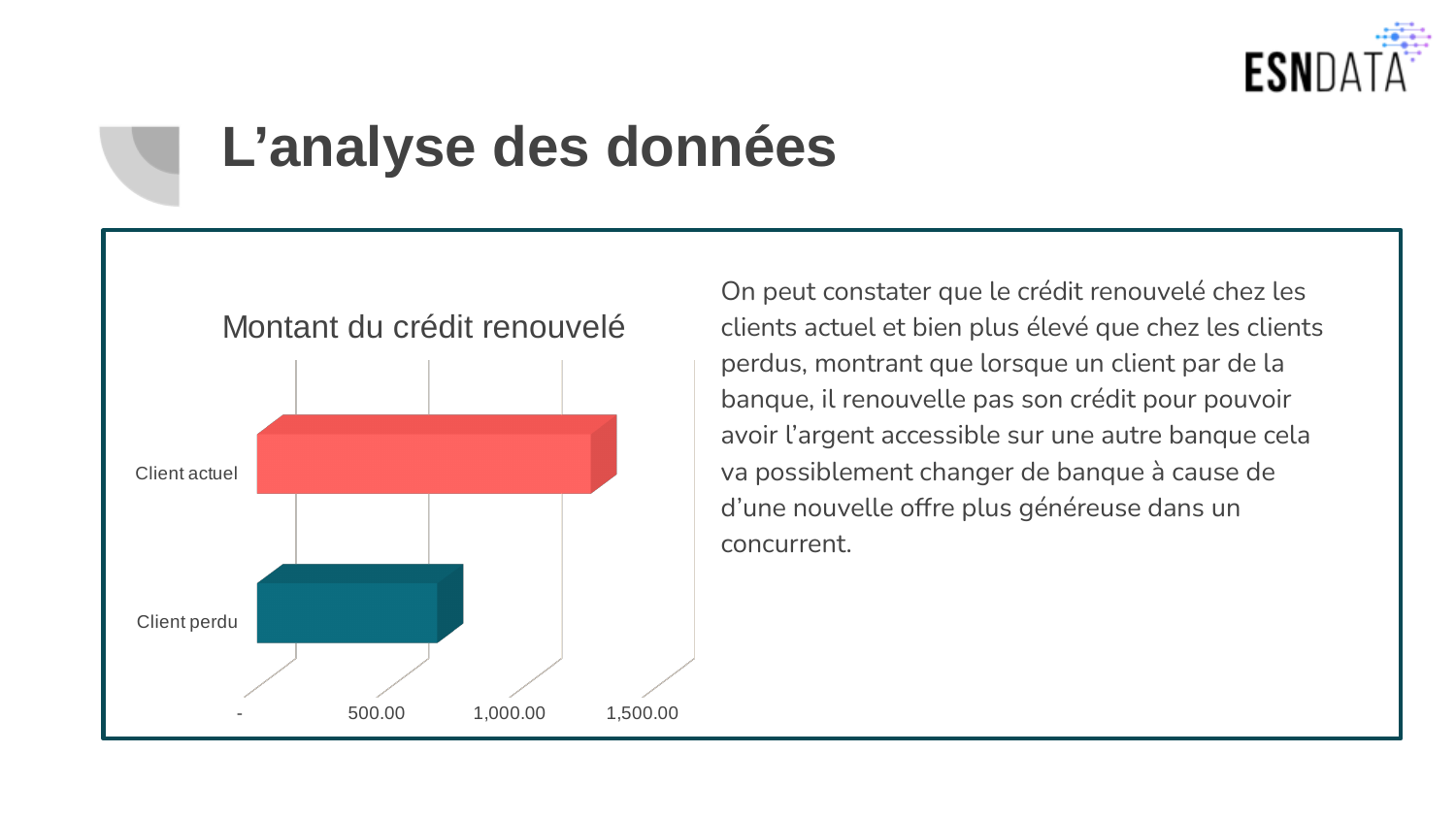

# L’analyse des données

On peut constater que le crédit renouvelé chez les clients actuel et bien plus élevé que chez les clients perdus, montrant que lorsque un client par de la banque, il renouvelle pas son crédit pour pouvoir avoir l’argent accessible sur une autre banque cela va possiblement changer de banque à cause de d’une nouvelle offre plus généreuse dans un concurrent.

[unsupported chart]